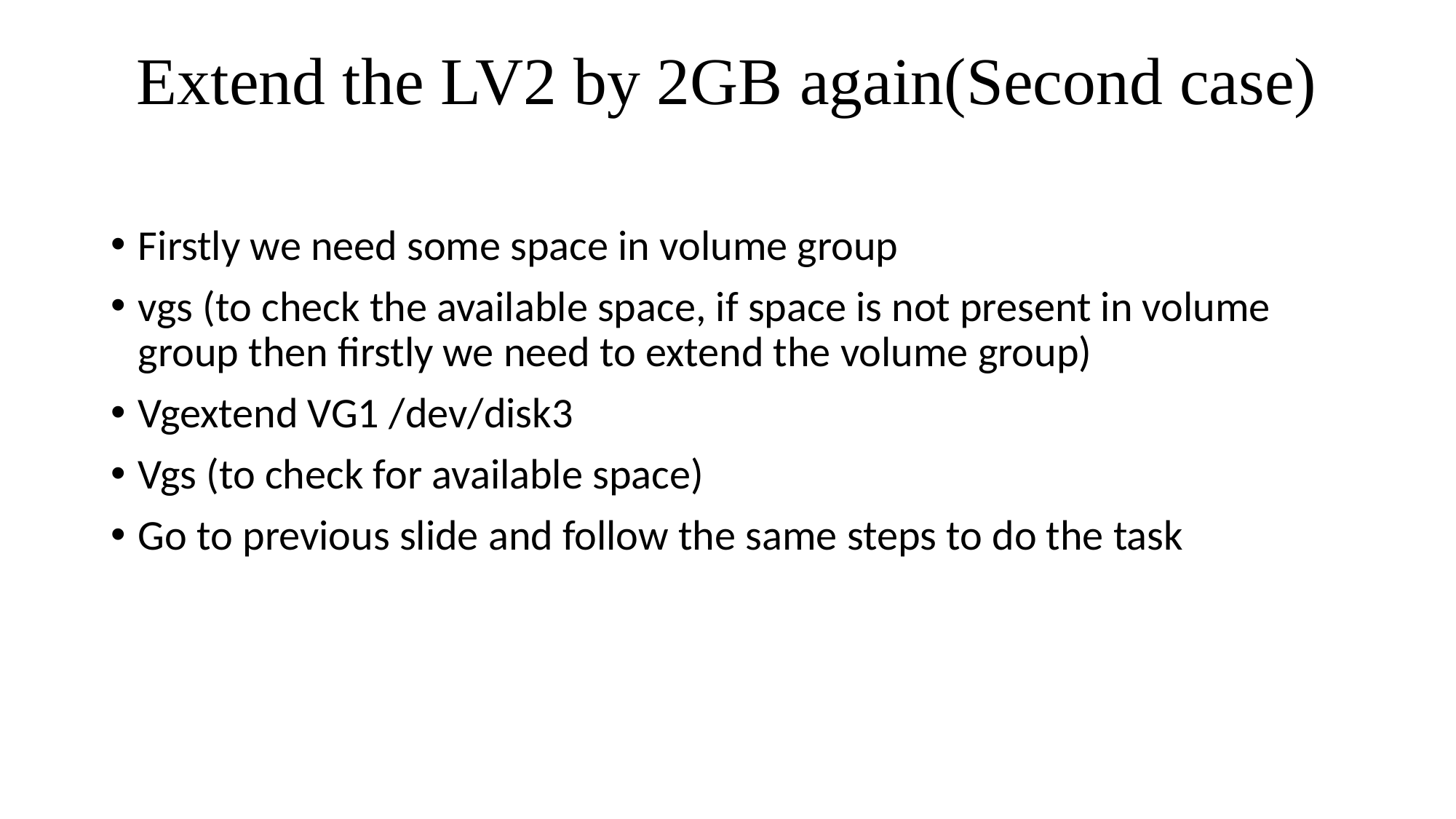

# Extend the LV2 by 2GB again(Second case)
Firstly we need some space in volume group
vgs (to check the available space, if space is not present in volume group then firstly we need to extend the volume group)
Vgextend VG1 /dev/disk3
Vgs (to check for available space)
Go to previous slide and follow the same steps to do the task